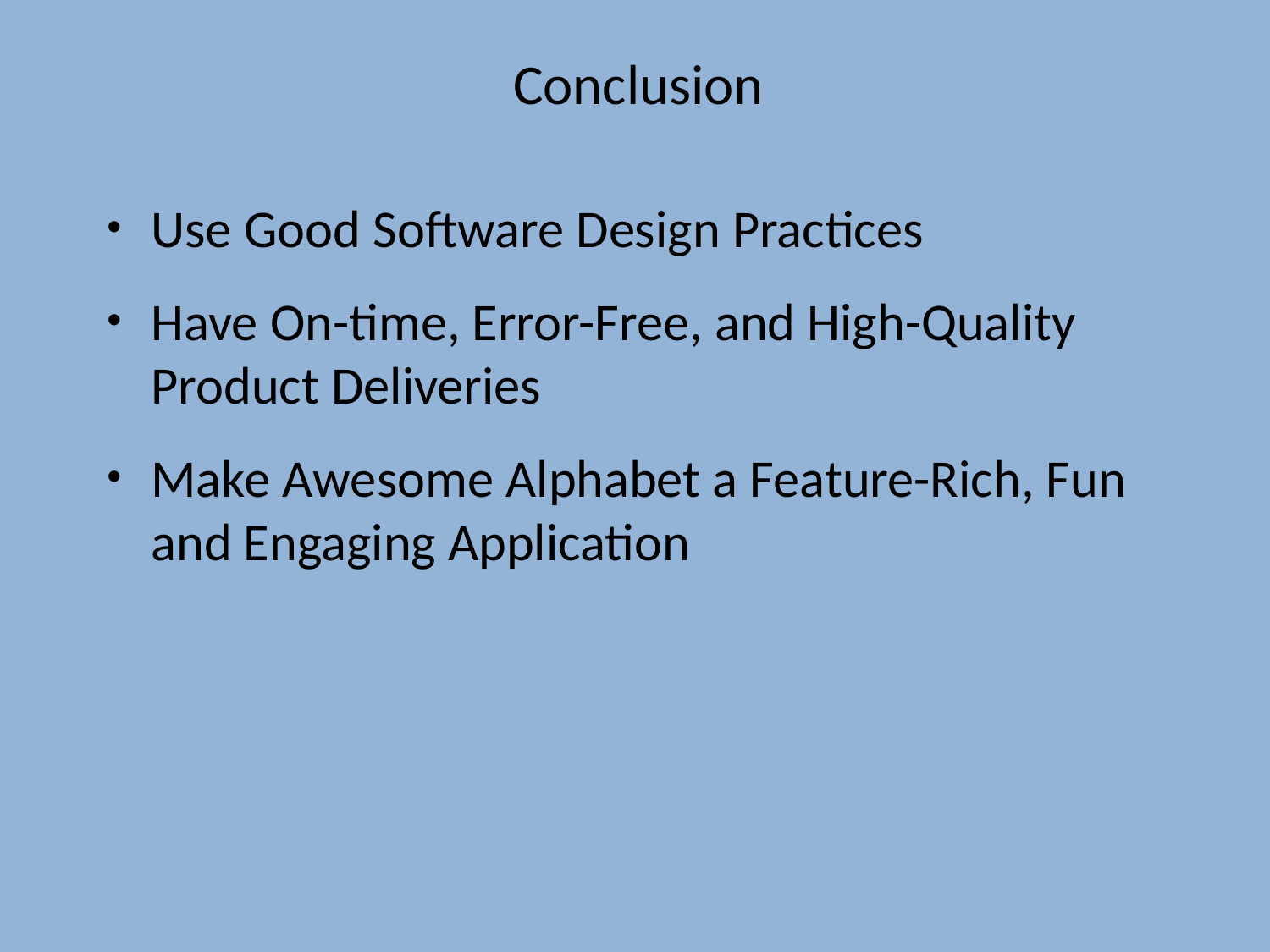

Conclusion
Use Good Software Design Practices

Have On-time, Error-Free, and High-Quality  Product Deliveries

Make Awesome Alphabet a Feature-Rich, Fun and Engaging Application